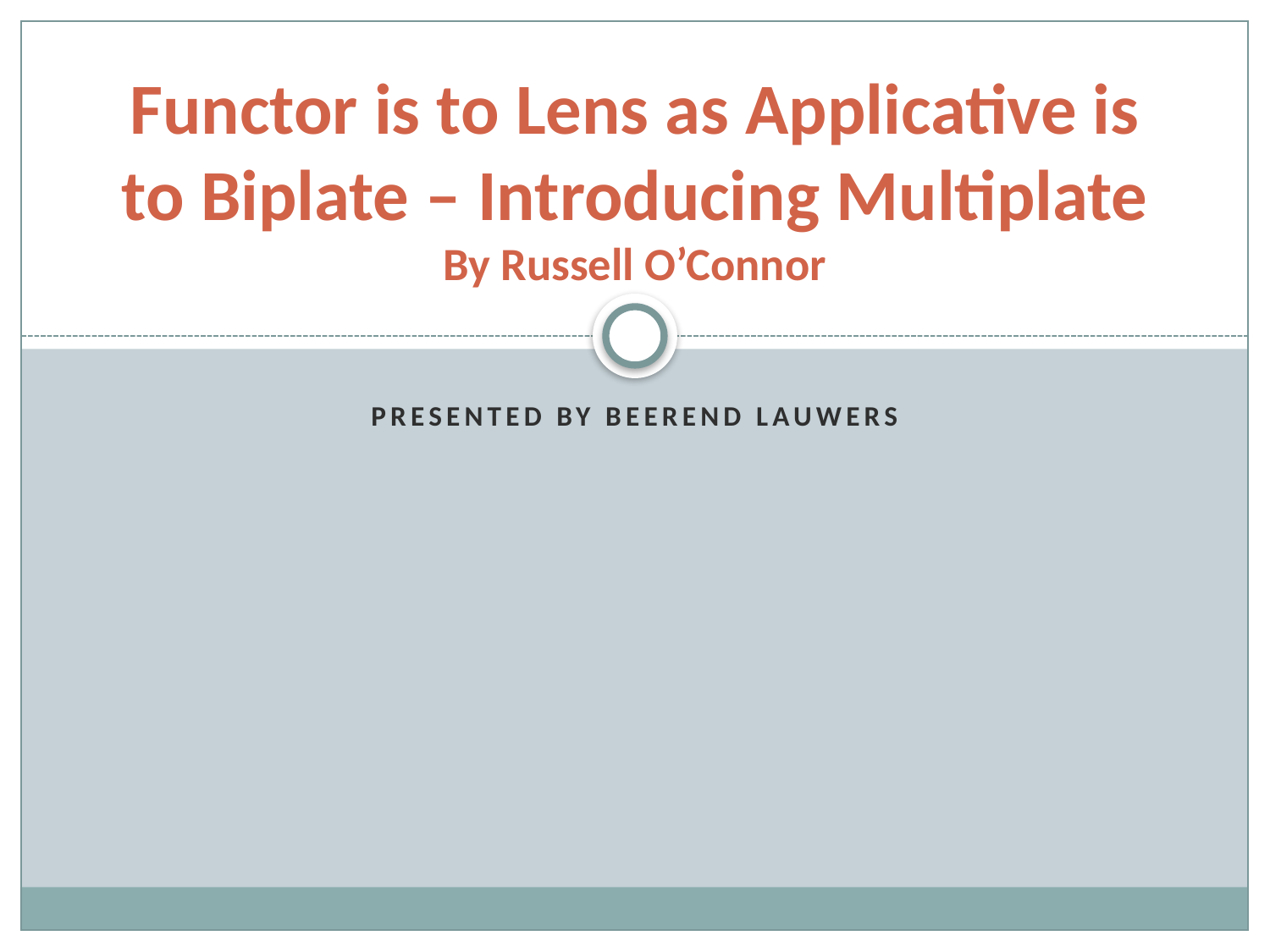

# Functor is to Lens as Applicative is to Biplate – Introducing Multiplate By Russell O’Connor
Presented by Beerend Lauwers